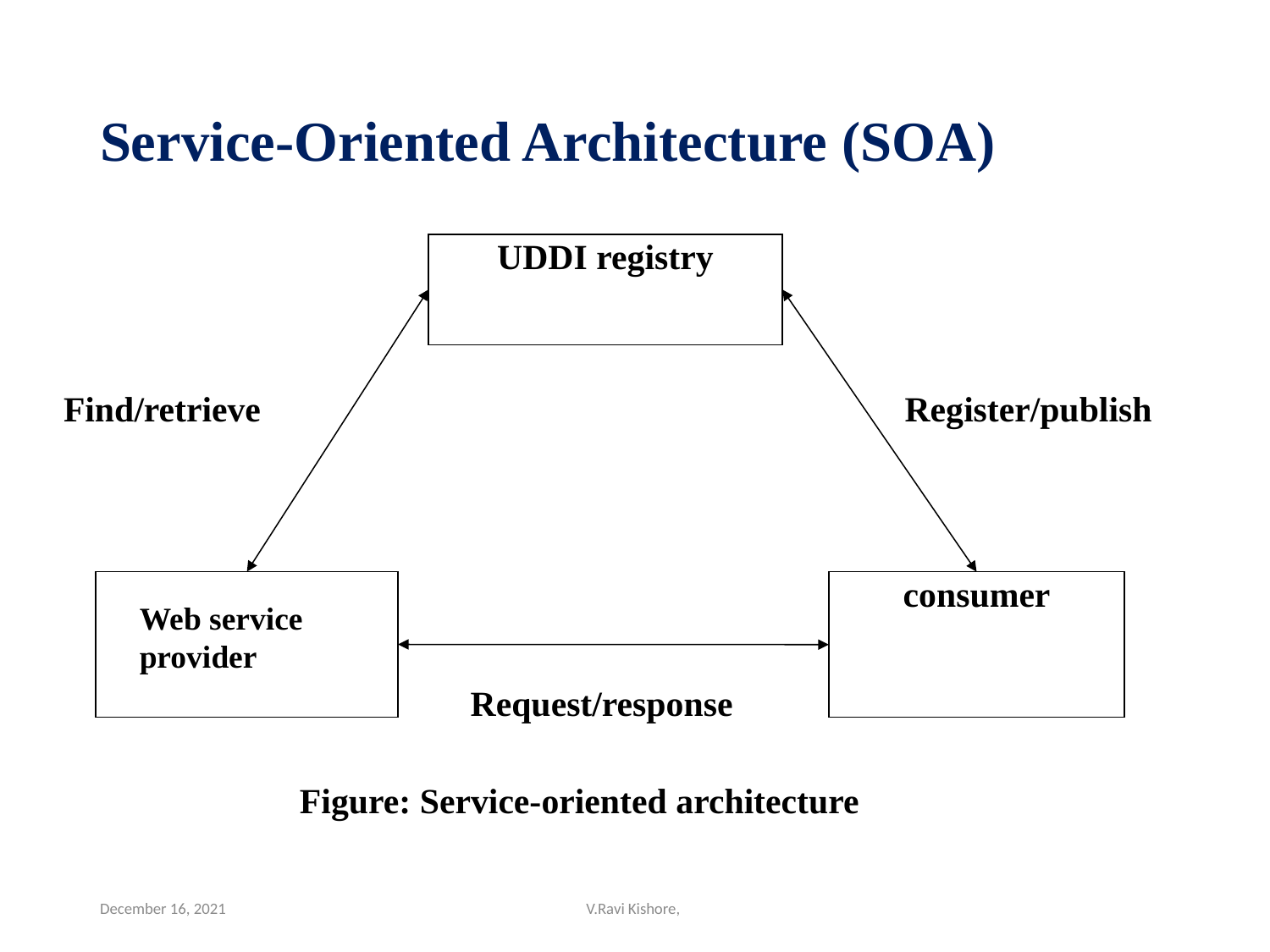

# Service-Oriented Architecture (SOA)

UDDI registry

Find/retrieve

Register/publish

consumer

Request/response
Figure: Service-oriented architecture
Web service provider
December 16, 2021
V.Ravi Kishore,